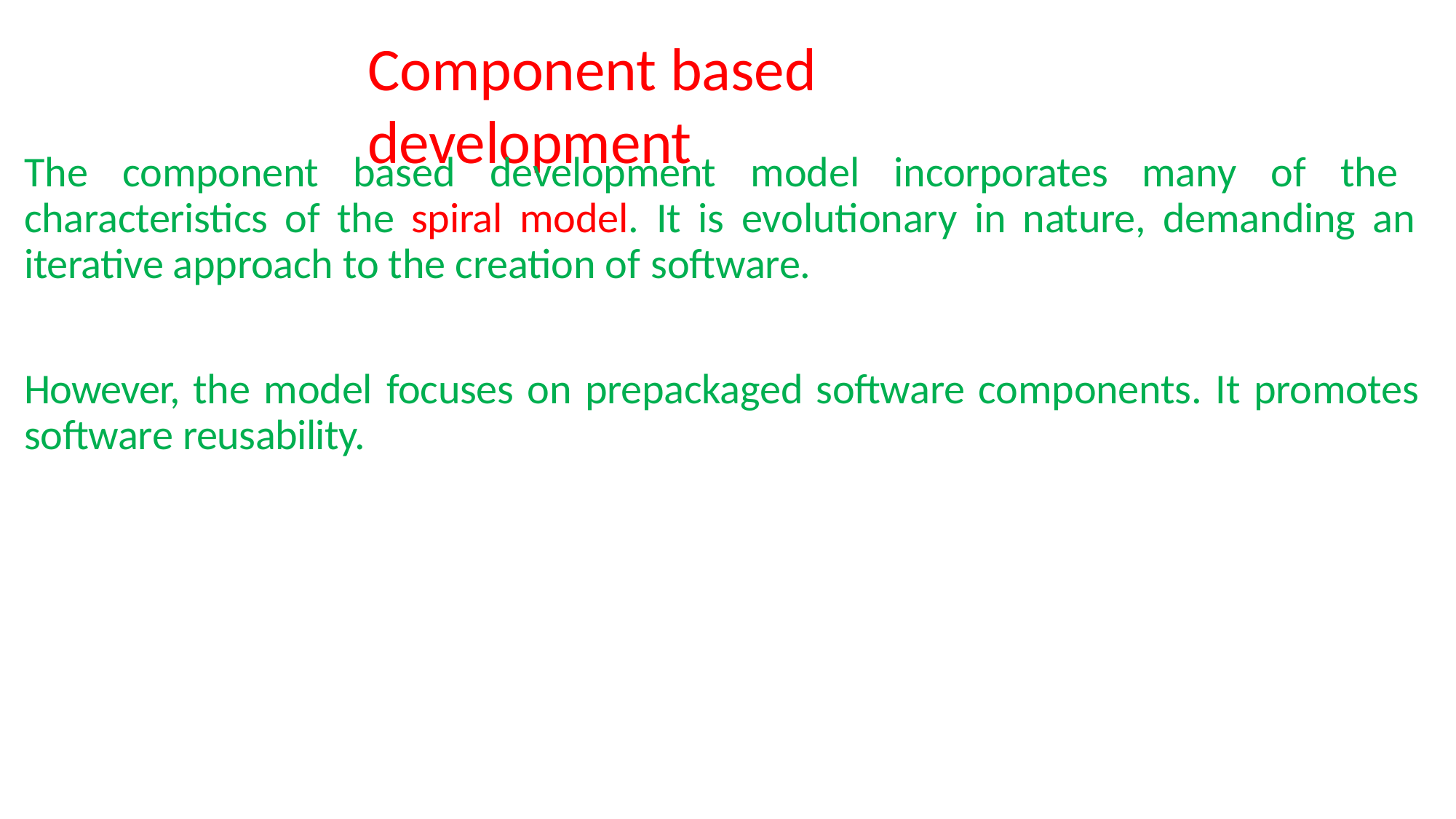

# Component based development
The component based development model incorporates many of the  characteristics of the spiral model. It is evolutionary in nature, demanding an  iterative approach to the creation of software.

However, the model focuses on prepackaged software components. It promotes  software reusability.